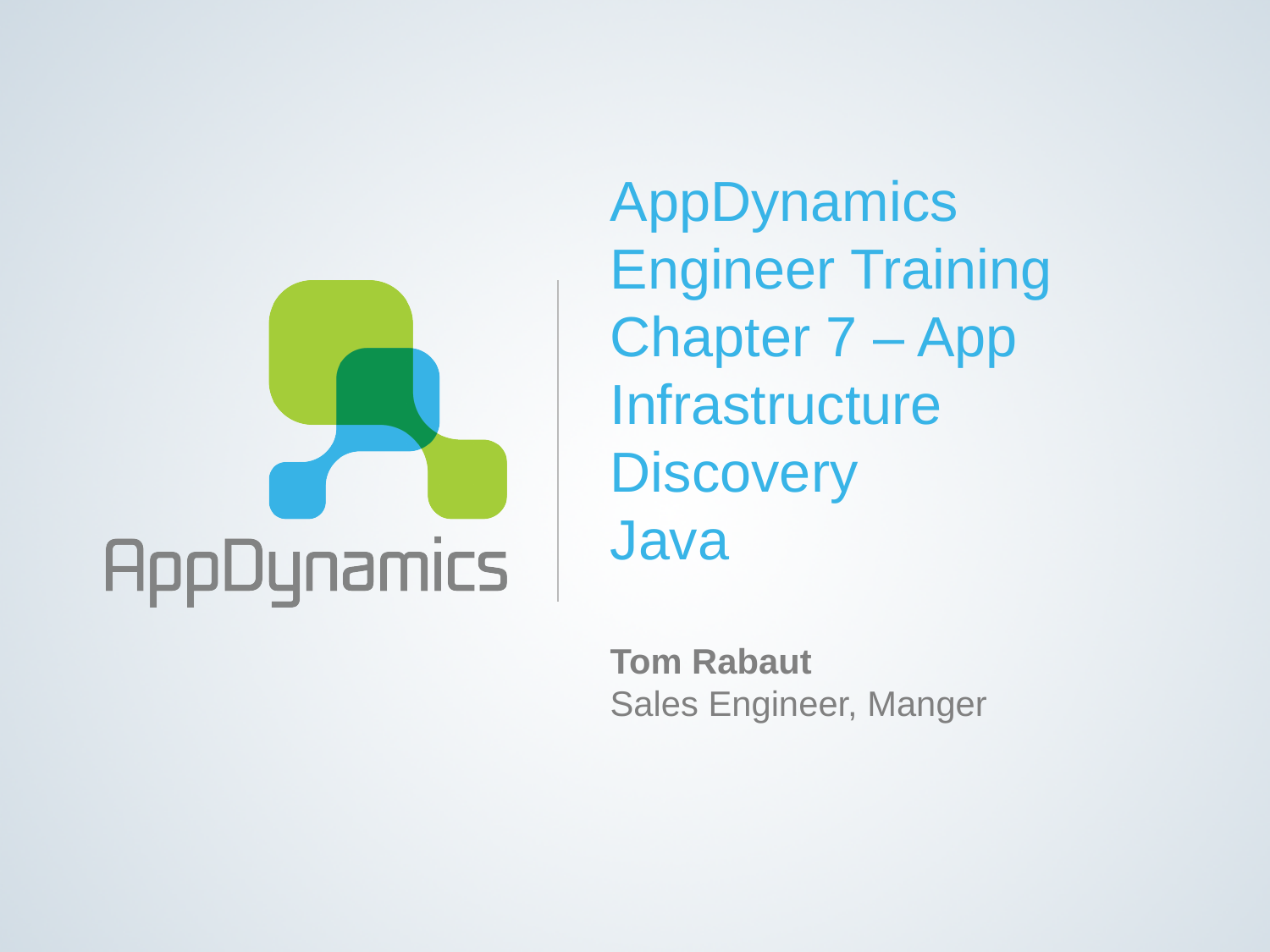

# AppDynamics Engineer Training Chapter 7 – App Infrastructure Discovery Java Tom Rabaut Sales Engineer, Manger